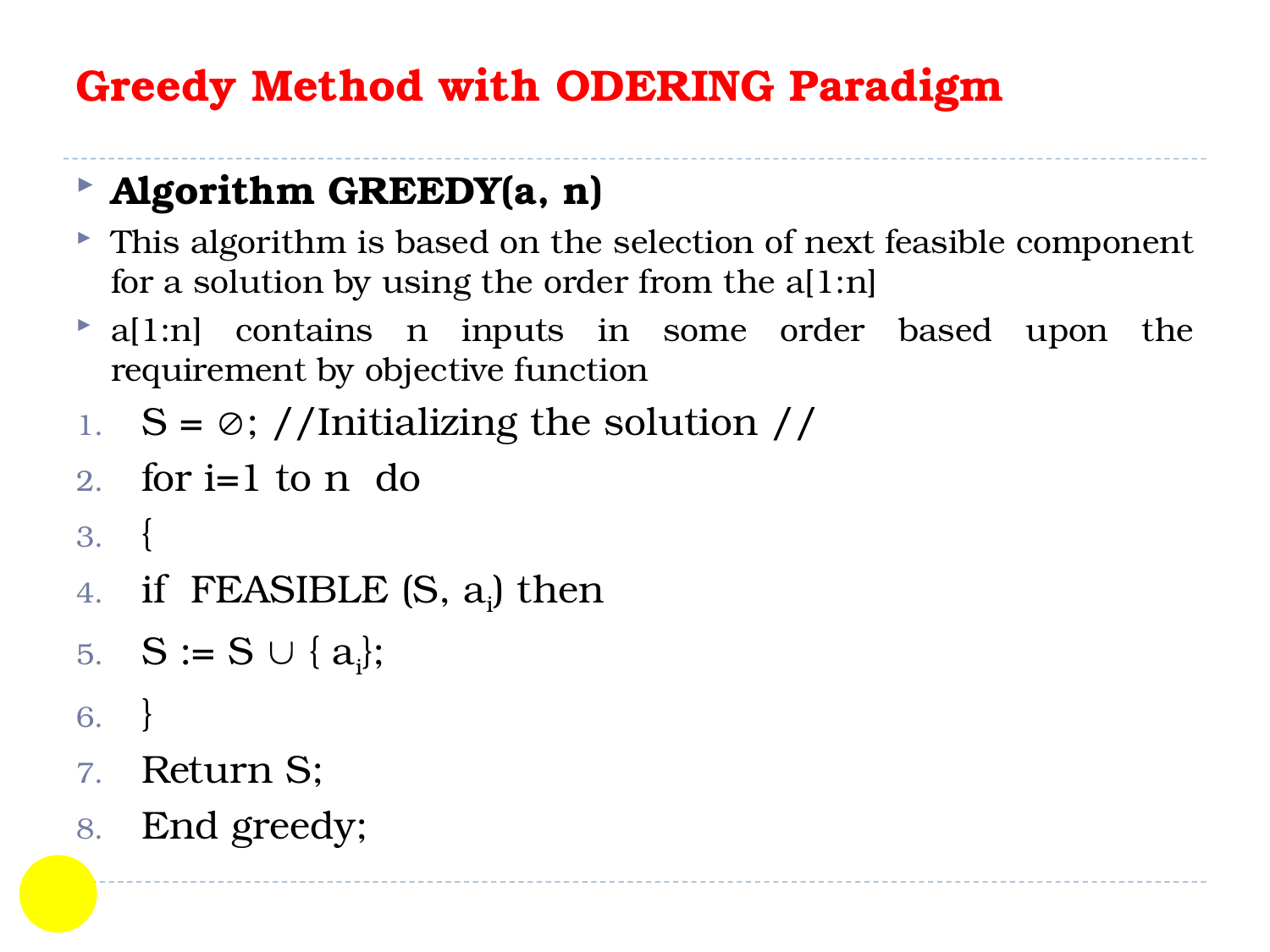

# Greedy Method with ODERING Paradigm
Algorithm GREEDY(a, n)
This algorithm is based on the selection of next feasible component for a solution by using the order from the a[1:n]
a[1:n] contains n inputs in some order based upon the requirement by objective function
S = ∅; //Initializing the solution //
for i=1 to n  do
{
if  FEASIBLE (S, ai) then
S := S ∪ { ai};
}
Return S;
End greedy;

30